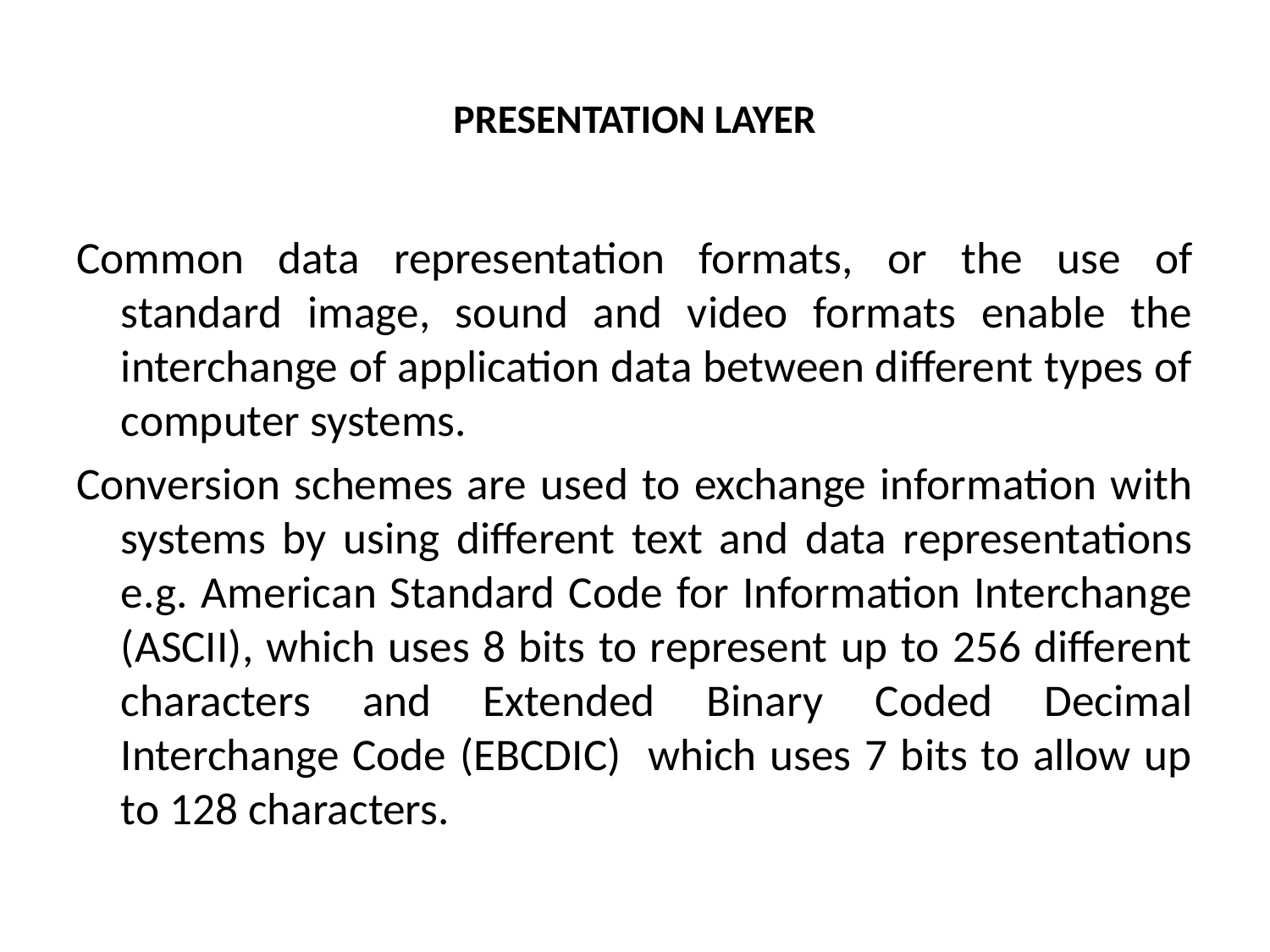

# PRESENTATION LAYER
Common data representation formats, or the use of standard image, sound and video formats enable the interchange of application data between different types of computer systems.
Conversion schemes are used to exchange information with systems by using different text and data representations e.g. American Standard Code for Information Interchange (ASCII), which uses 8 bits to represent up to 256 different characters and Extended Binary Coded Decimal Interchange Code (EBCDIC)  which uses 7 bits to allow up to 128 characters.